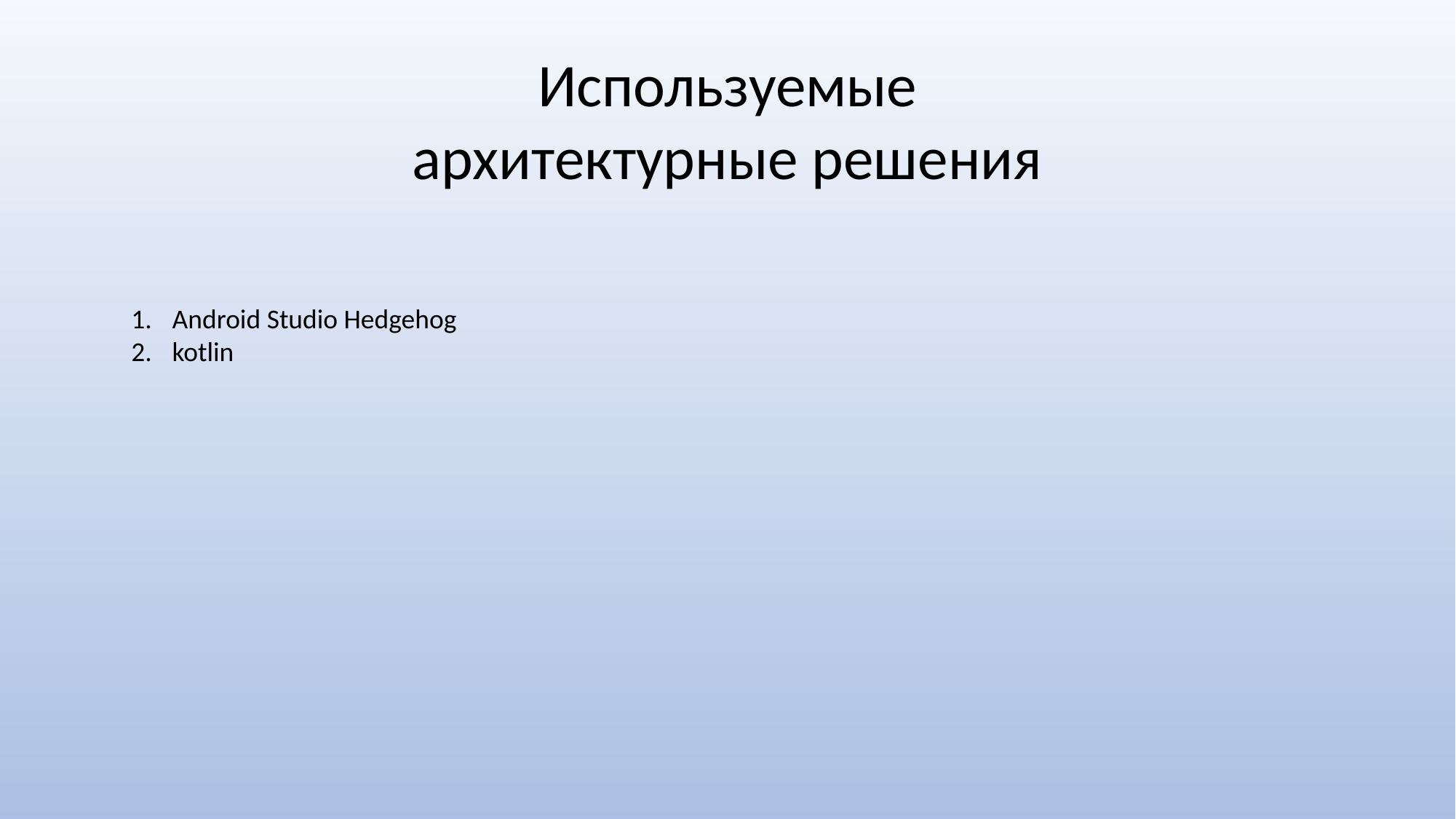

Используемые архитектурные решения
Android Studio Hedgehog
kotlin